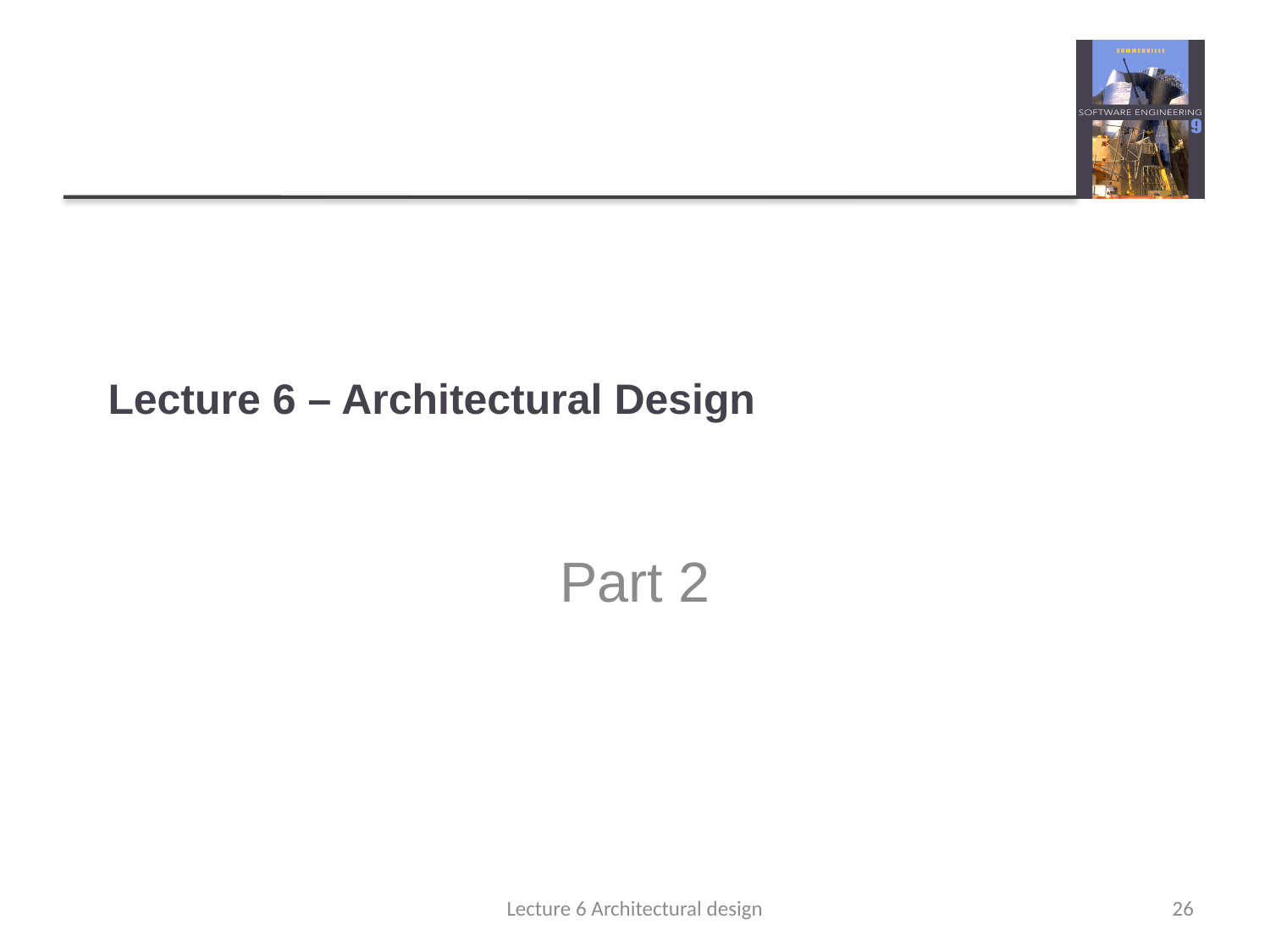

# Lecture 6 – Architectural Design
Part 2
Lecture 6 Architectural design
26